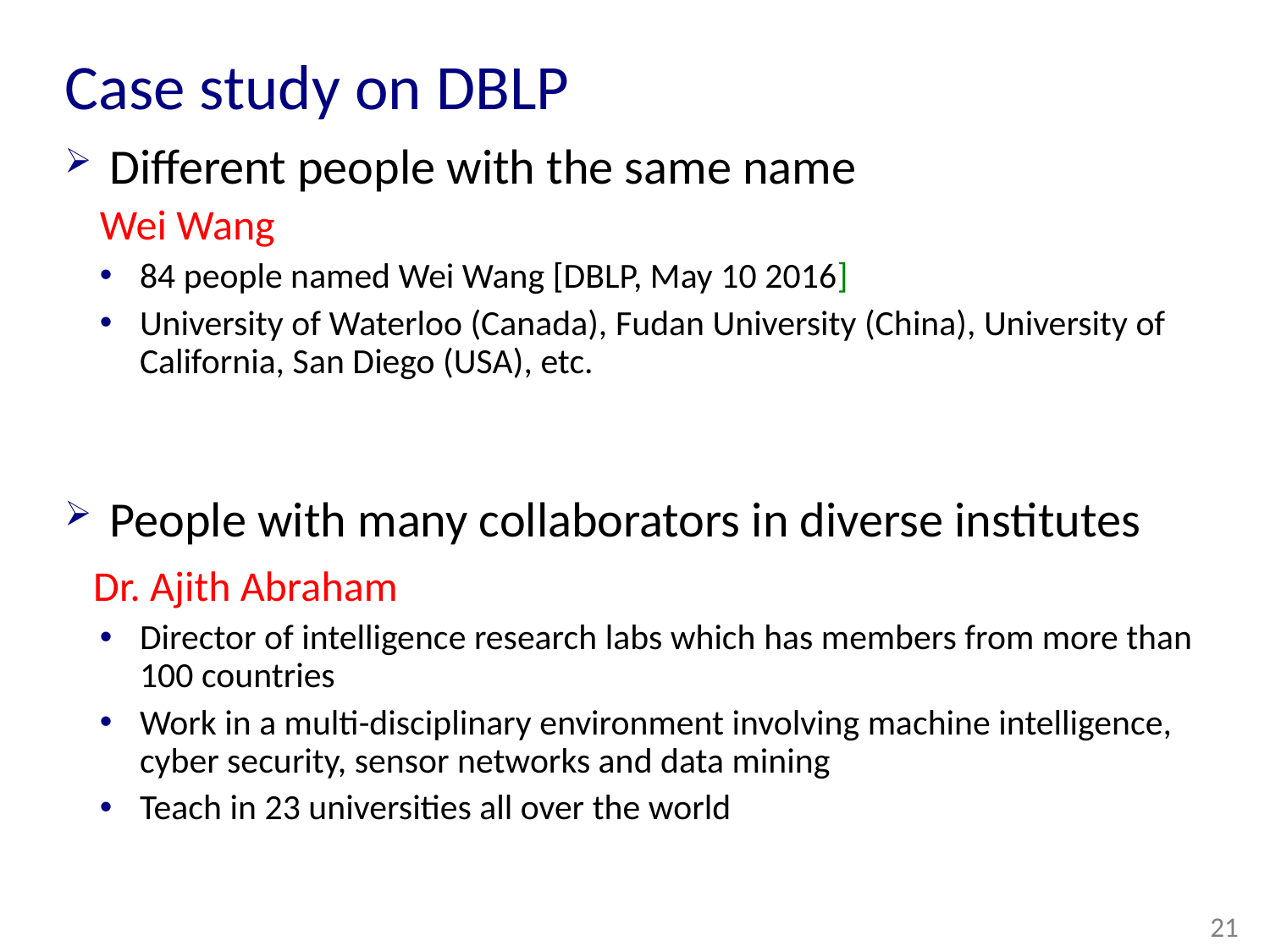

# Case study on DBLP
Different people with the same name
Wei Wang
84 people named Wei Wang [DBLP, May 10 2016]
University of Waterloo (Canada), Fudan University (China), University of California, San Diego (USA), etc.
People with many collaborators in diverse institutes
   Dr. Ajith Abraham
Director of intelligence research labs which has members from more than 100 countries
Work in a multi-disciplinary environment involving machine intelligence, cyber security, sensor networks and data mining
Teach in 23 universities all over the world
21